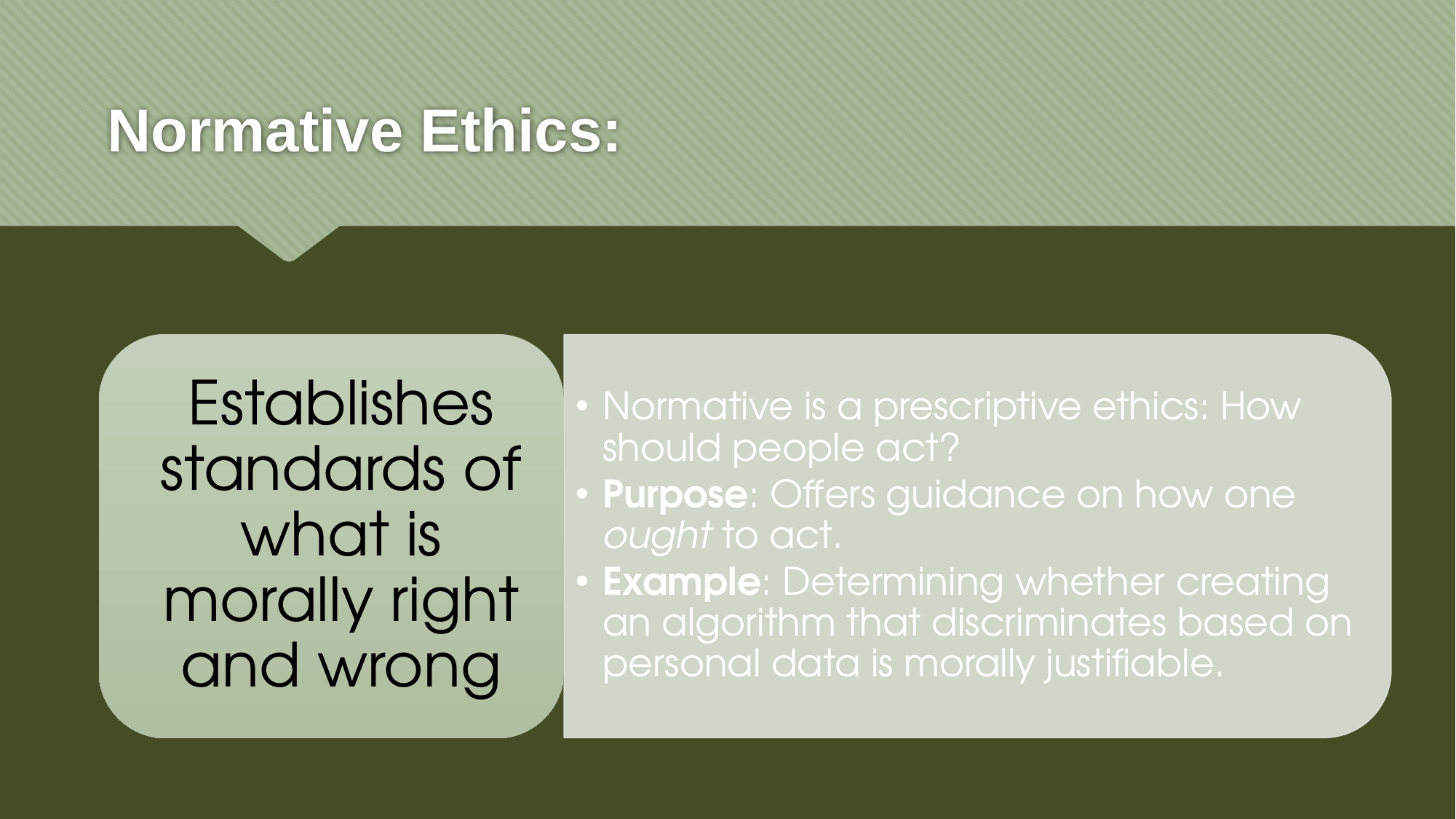

# Normative Ethics:
Normative is a prescriptive ethics: How should people act?
Purpose: Offers guidance on how one ought to act.
Example: Determining whether creating an algorithm that discriminates based on personal data is morally justifiable.
Establishes standards of what is morally right and wrong